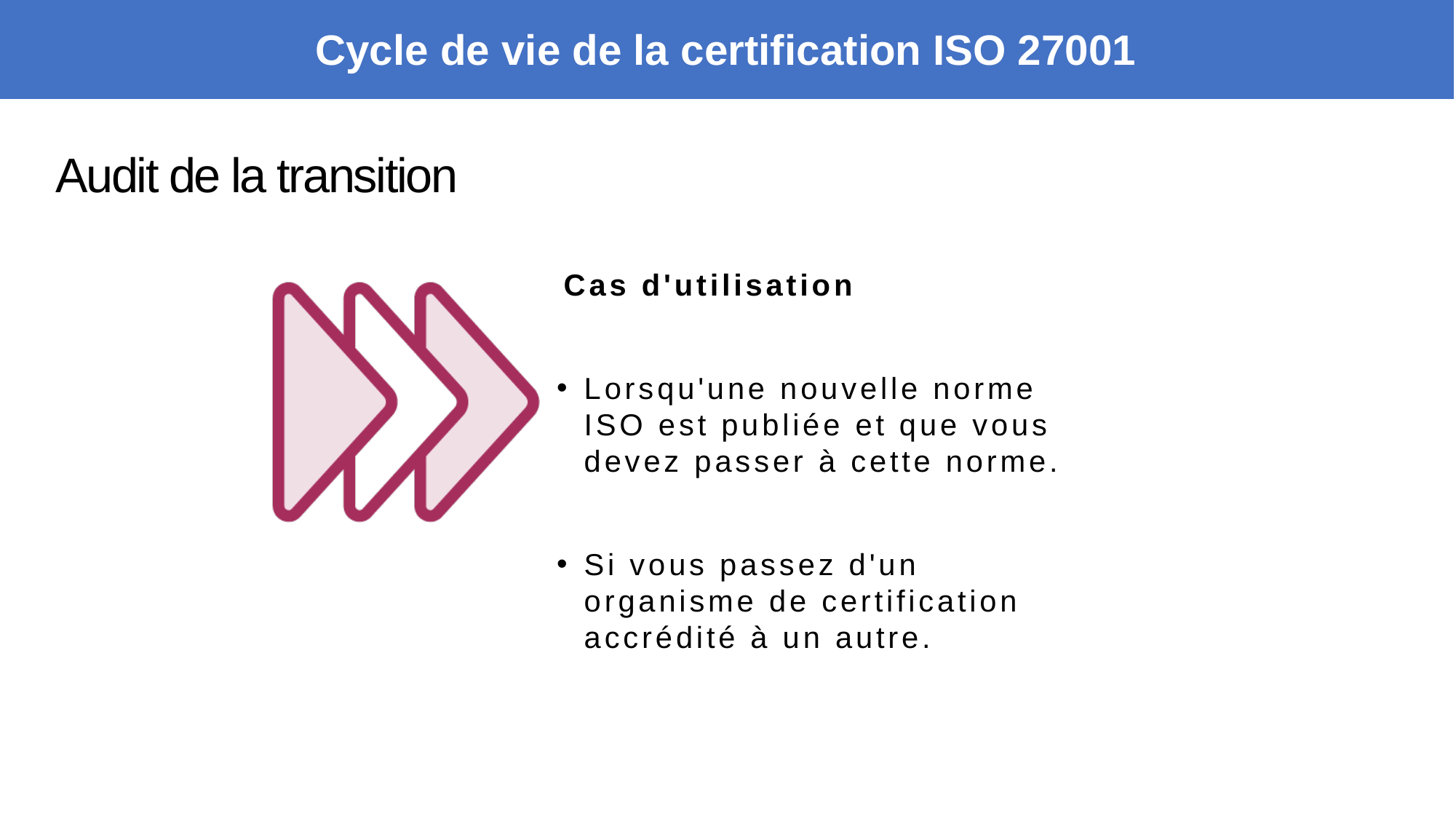

Cycle de vie de la certification ISO 27001
# Audit de la transition
Cas d'utilisation

Lorsqu'une nouvelle norme ISO est publiée et que vous devez passer à cette norme.

Si vous passez d'un organisme de certification accrédité à un autre.